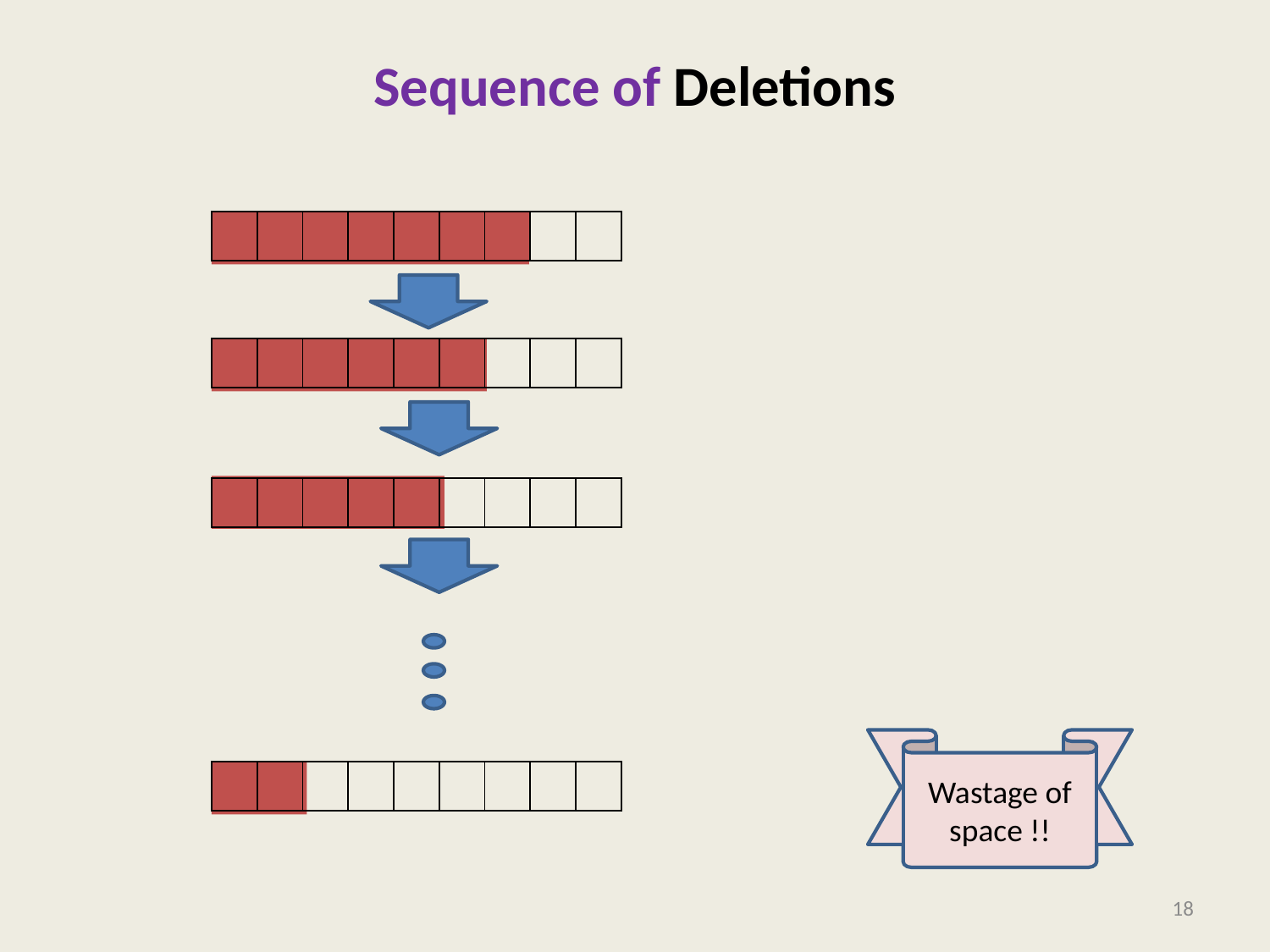

# Sequence of Deletions

|  |  |  |  |  |  |  |  |  |
| --- | --- | --- | --- | --- | --- | --- | --- | --- |

|  |  |  |  |  |  |  |  |  |
| --- | --- | --- | --- | --- | --- | --- | --- | --- |

|  |  |  |  |  |  |  |  |  |
| --- | --- | --- | --- | --- | --- | --- | --- | --- |

Wastage of space !!

|  |  |  |  |  |  |  |  |  |
| --- | --- | --- | --- | --- | --- | --- | --- | --- |
18